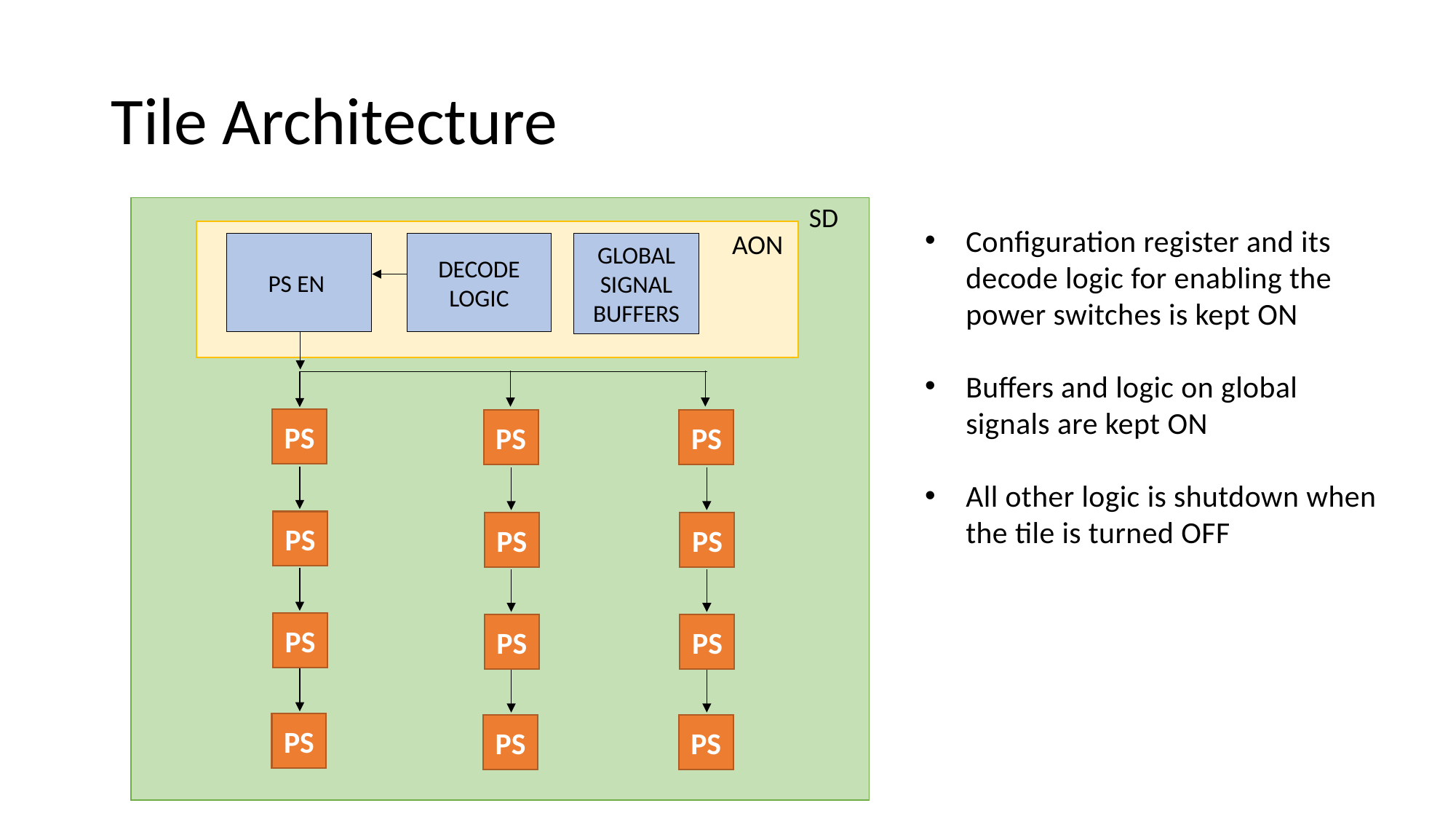

# Tile Architecture
SD
|  |
| --- |
Configuration register and its decode logic for enabling the power switches is kept ON

Buffers and logic on global signals are kept ON

All other logic is shutdown when the tile is turned OFF

AON
PS EN
DECODE LOGIC
GLOBAL SIGNAL BUFFERS
PS
PS
PS
PS
PS
PS
PS
PS
PS
PS
PS
PS